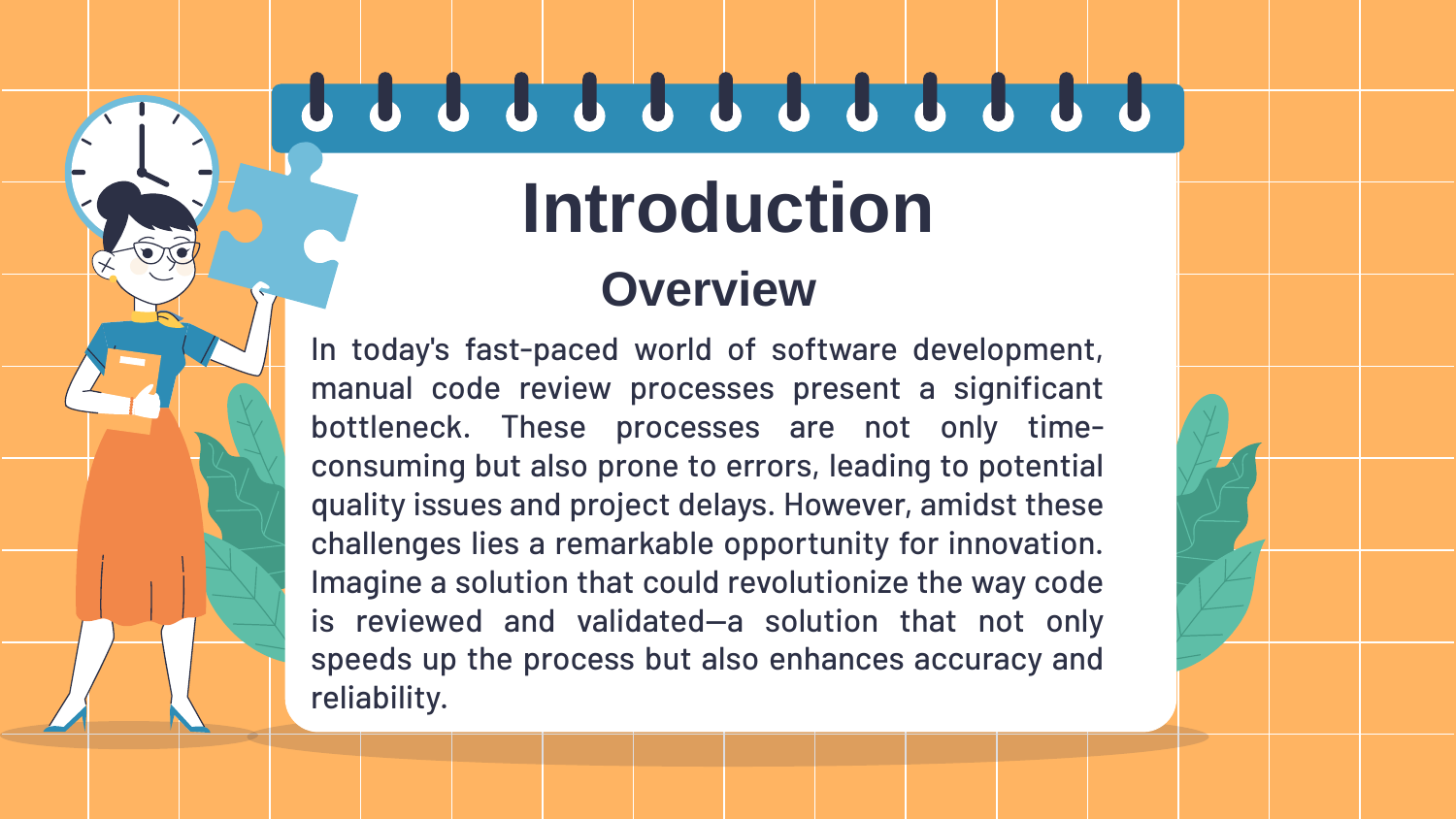

# Introduction
Overview
In today's fast-paced world of software development, manual code review processes present a significant bottleneck. These processes are not only time-consuming but also prone to errors, leading to potential quality issues and project delays. However, amidst these challenges lies a remarkable opportunity for innovation. Imagine a solution that could revolutionize the way code is reviewed and validated—a solution that not only speeds up the process but also enhances accuracy and reliability.